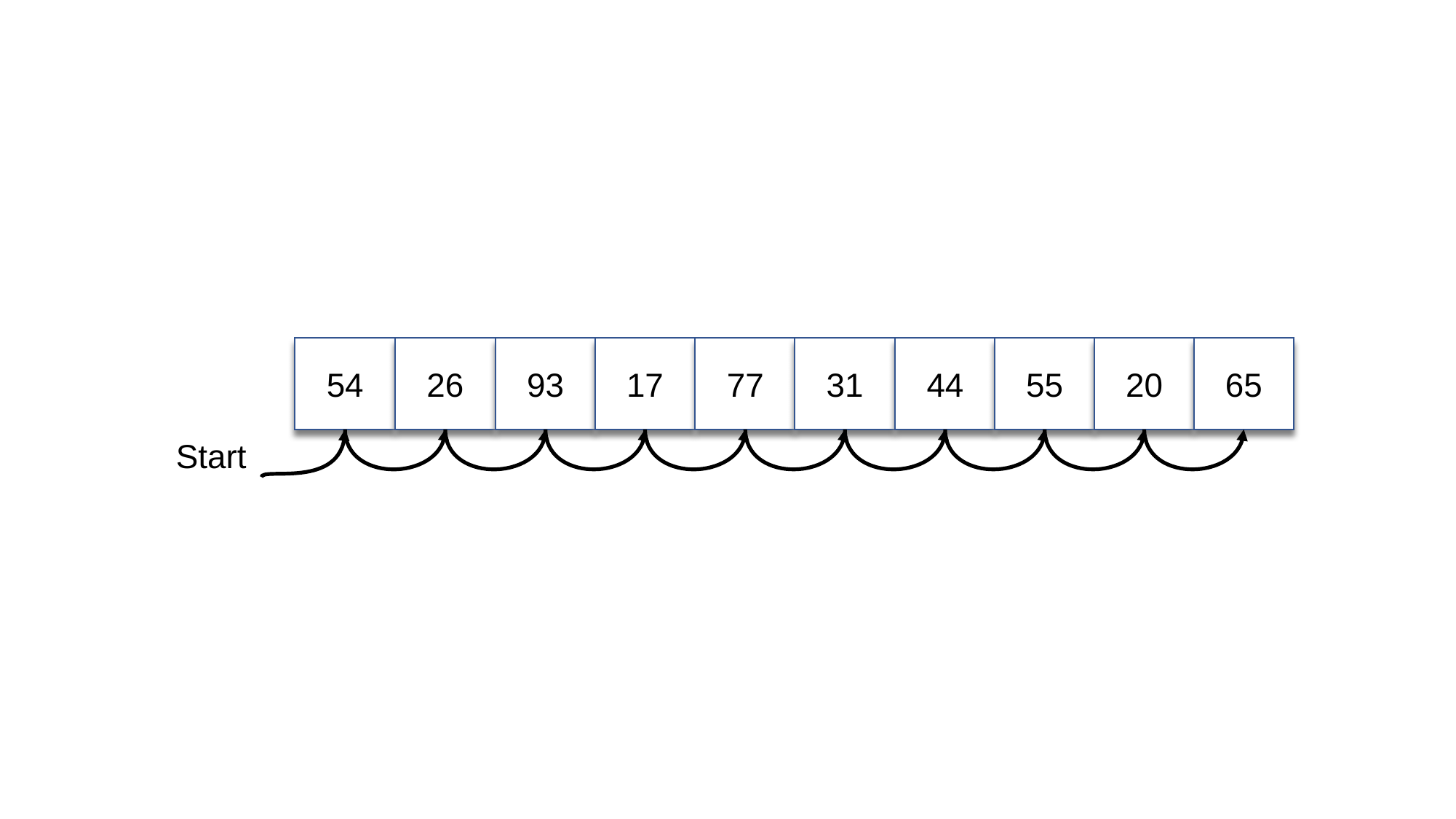

54
26
93
17
77
31
44
55
20
65
Start